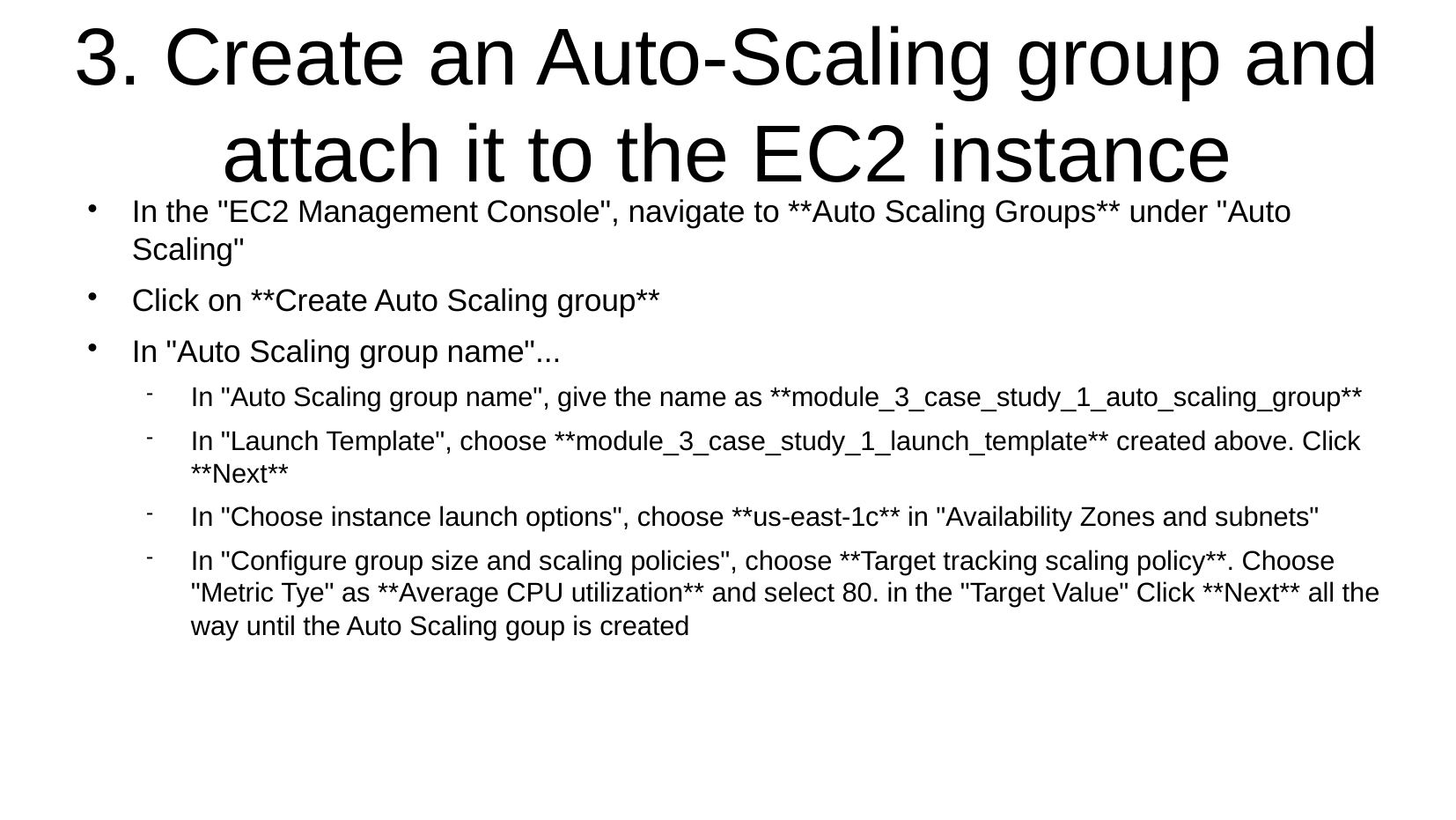

# 3. Create an Auto-Scaling group and attach it to the EC2 instance
In the "EC2 Management Console", navigate to **Auto Scaling Groups** under "Auto Scaling"
Click on **Create Auto Scaling group**
In "Auto Scaling group name"...
In "Auto Scaling group name", give the name as **module_3_case_study_1_auto_scaling_group**
In "Launch Template", choose **module_3_case_study_1_launch_template** created above. Click **Next**
In "Choose instance launch options", choose **us-east-1c** in "Availability Zones and subnets"
In "Configure group size and scaling policies", choose **Target tracking scaling policy**. Choose "Metric Tye" as **Average CPU utilization** and select 80. in the "Target Value" Click **Next** all the way until the Auto Scaling goup is created